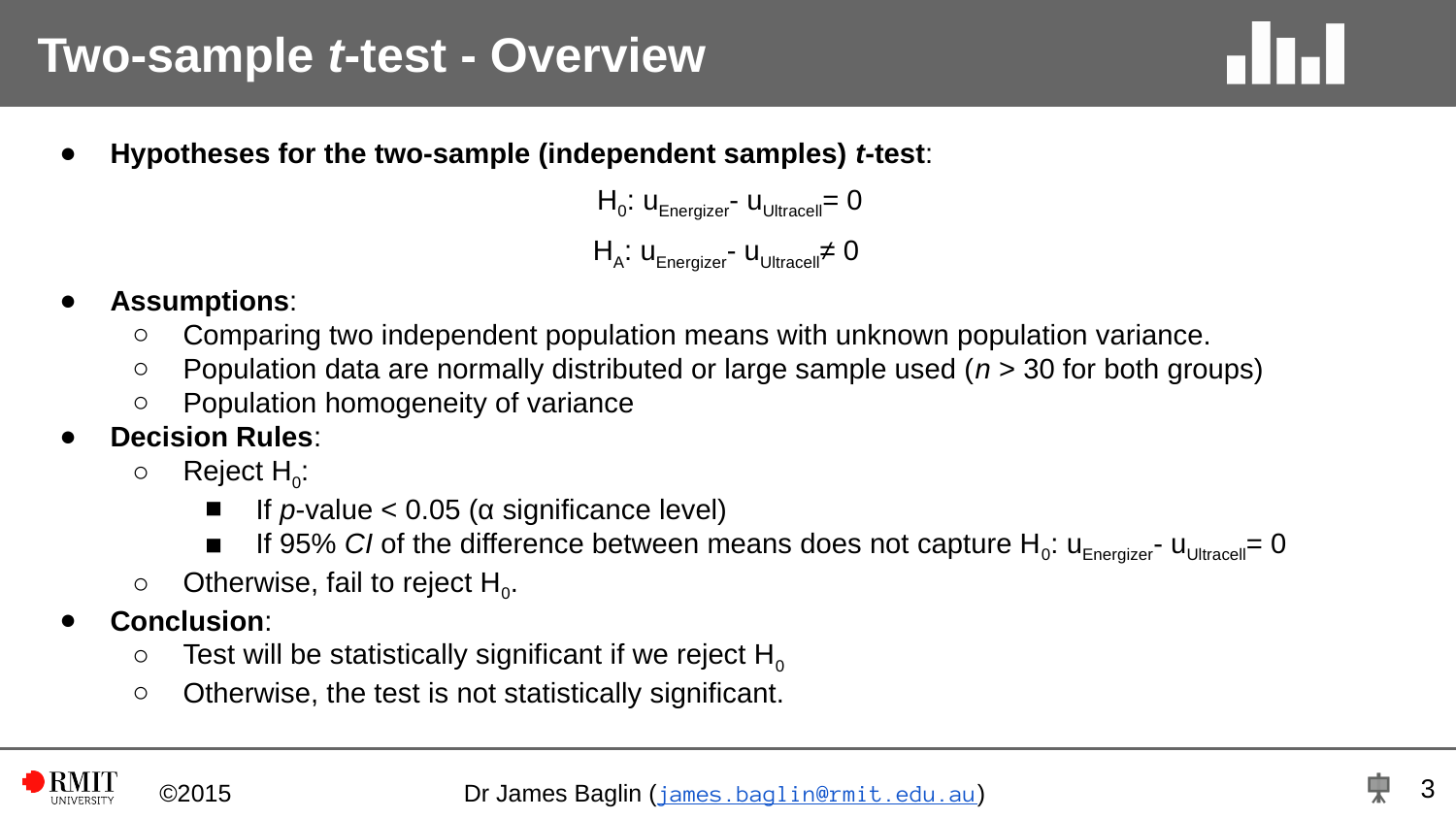

# Two-sample t-test - Overview
Hypotheses for the two-sample (independent samples) t-test:
H0: uEnergizer- uUltracell= 0
HA: uEnergizer- uUltracell≠ 0
Assumptions:
Comparing two independent population means with unknown population variance.
Population data are normally distributed or large sample used (n > 30 for both groups)
Population homogeneity of variance
Decision Rules:
Reject H0:
If p-value < 0.05 (α significance level)
If 95% CI of the difference between means does not capture H0: uEnergizer- uUltracell= 0
Otherwise, fail to reject H0.
Conclusion:
Test will be statistically significant if we reject H0
Otherwise, the test is not statistically significant.
3